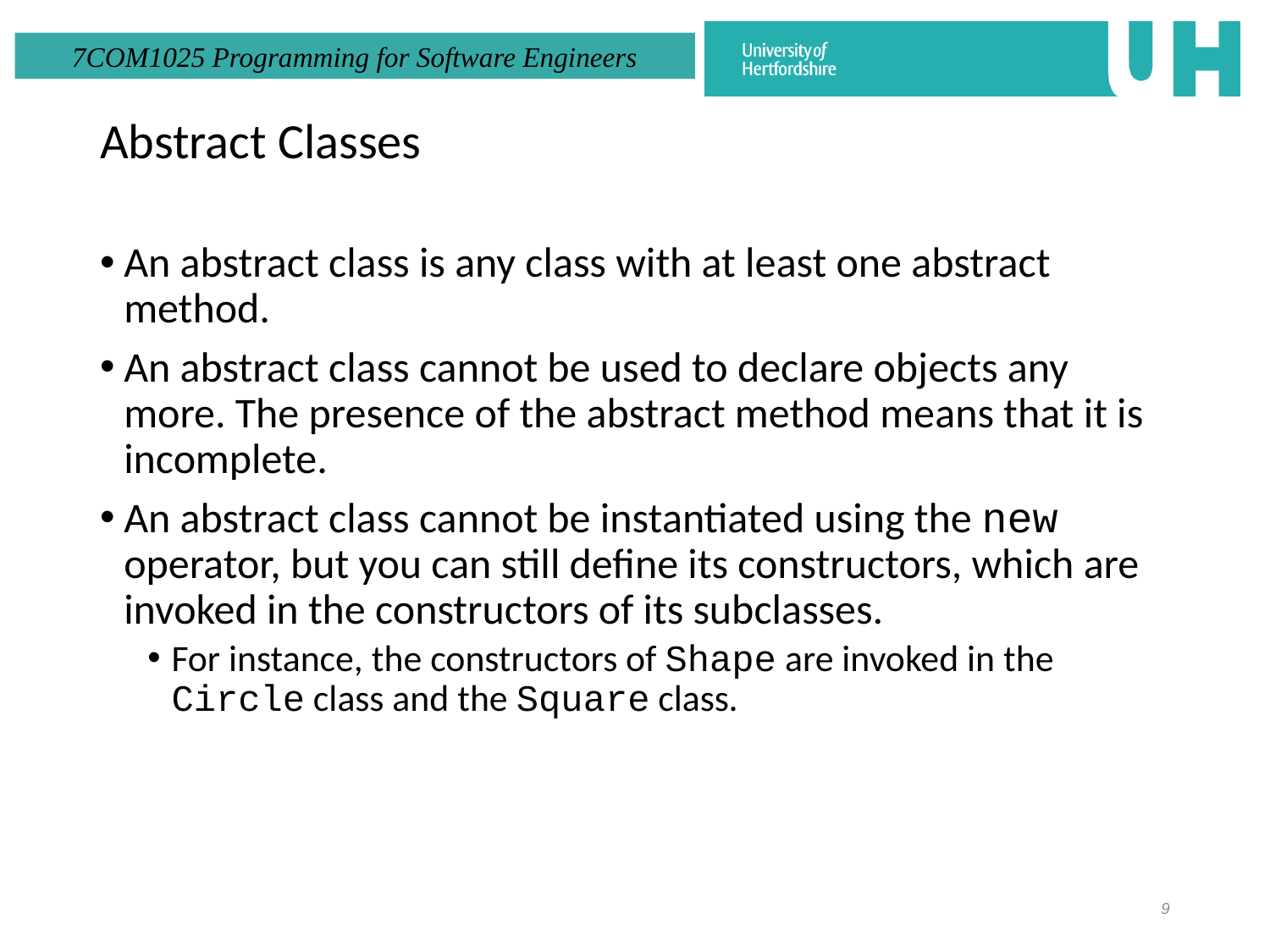

# Abstract Classes
An abstract class is any class with at least one abstract method.
An abstract class cannot be used to declare objects any more. The presence of the abstract method means that it is incomplete.
An abstract class cannot be instantiated using the new operator, but you can still define its constructors, which are invoked in the constructors of its subclasses.
For instance, the constructors of Shape are invoked in the Circle class and the Square class.
9